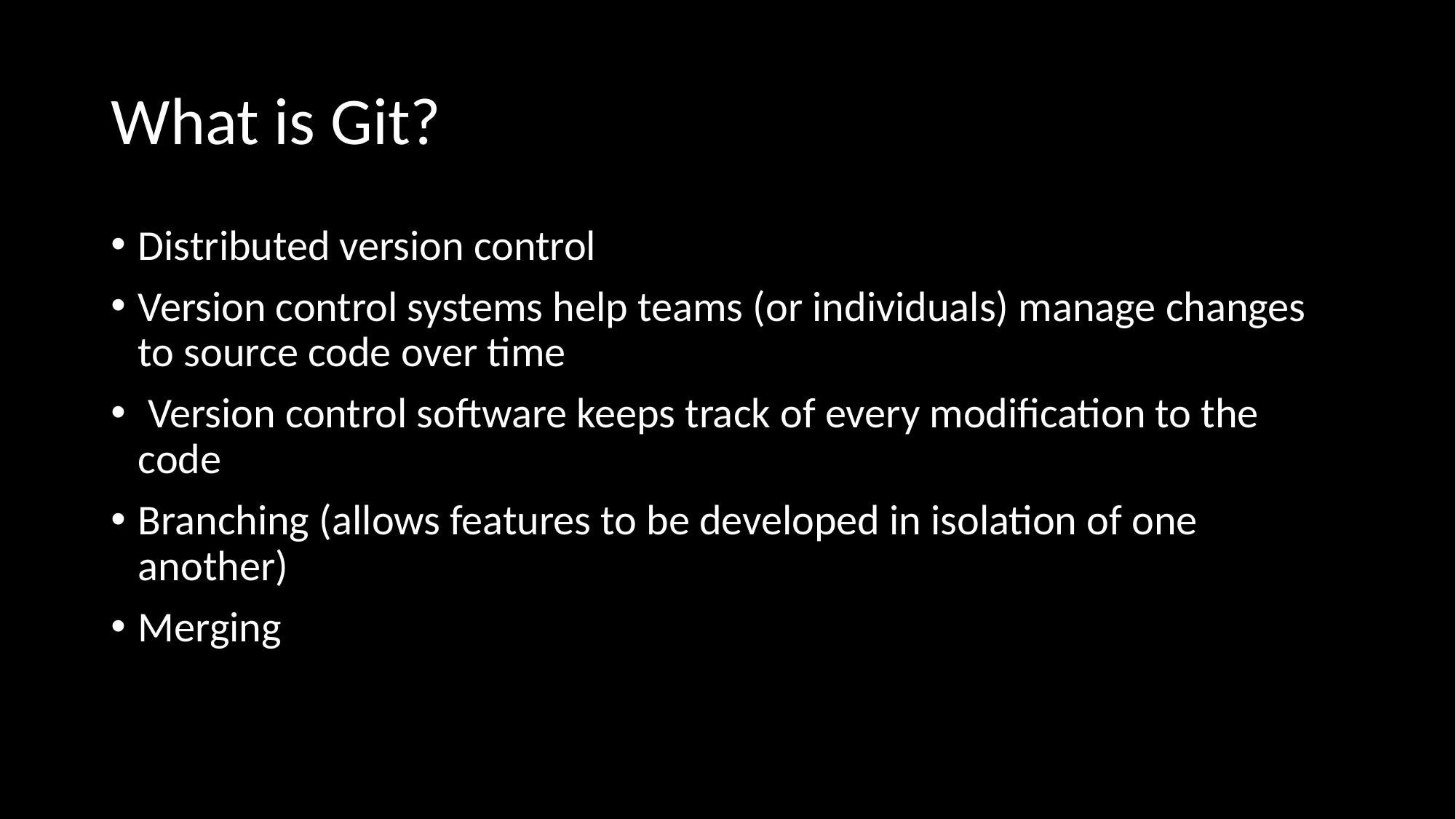

# What is Git?
Distributed version control
Version control systems help teams (or individuals) manage changes to source code over time
 Version control software keeps track of every modification to the code
Branching (allows features to be developed in isolation of one another)
Merging